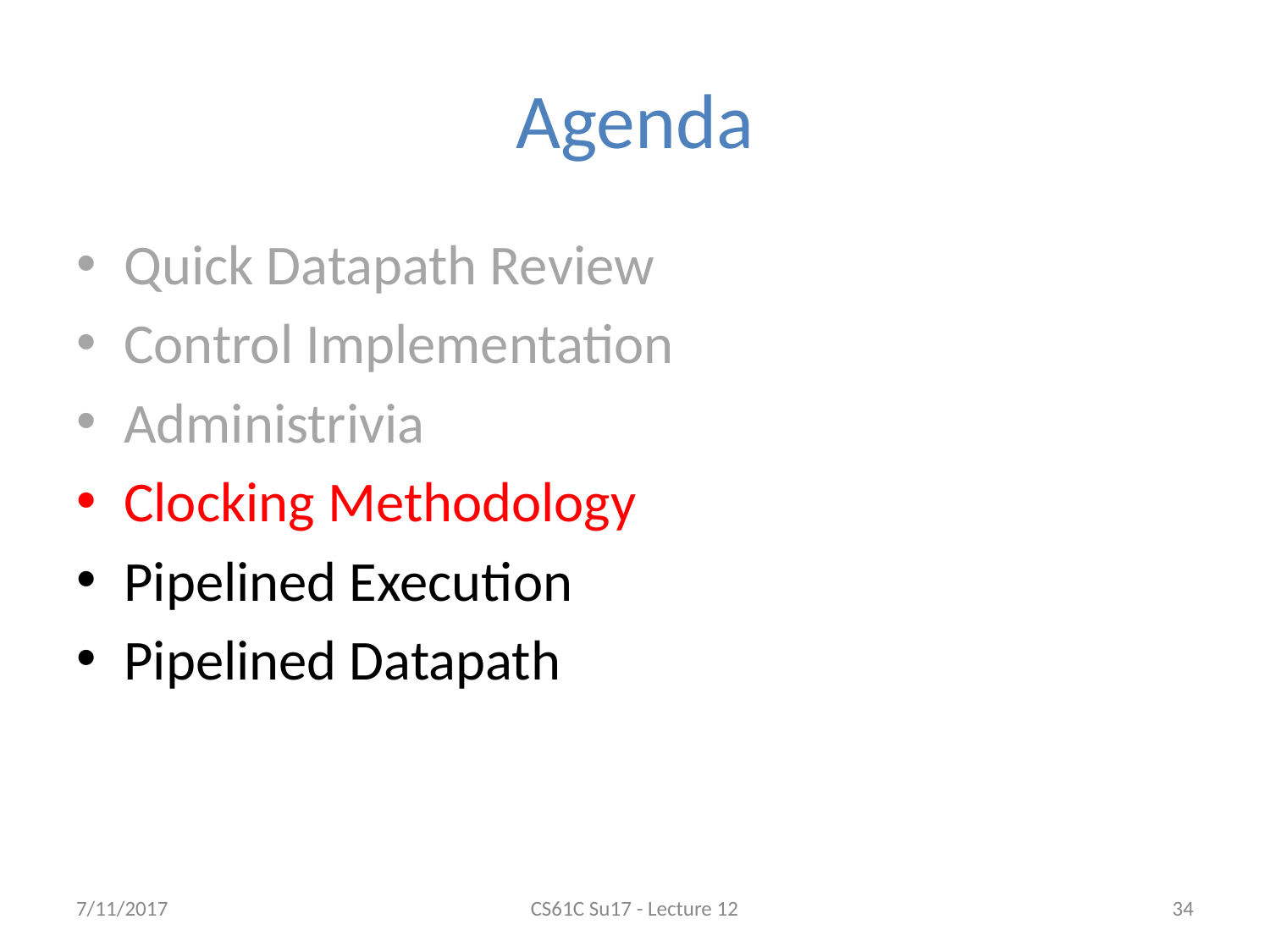

# Agenda
Quick Datapath Review
Control Implementation
Administrivia
Clocking Methodology
Pipelined Execution
Pipelined Datapath
7/11/2017
CS61C Su17 - Lecture 12
34